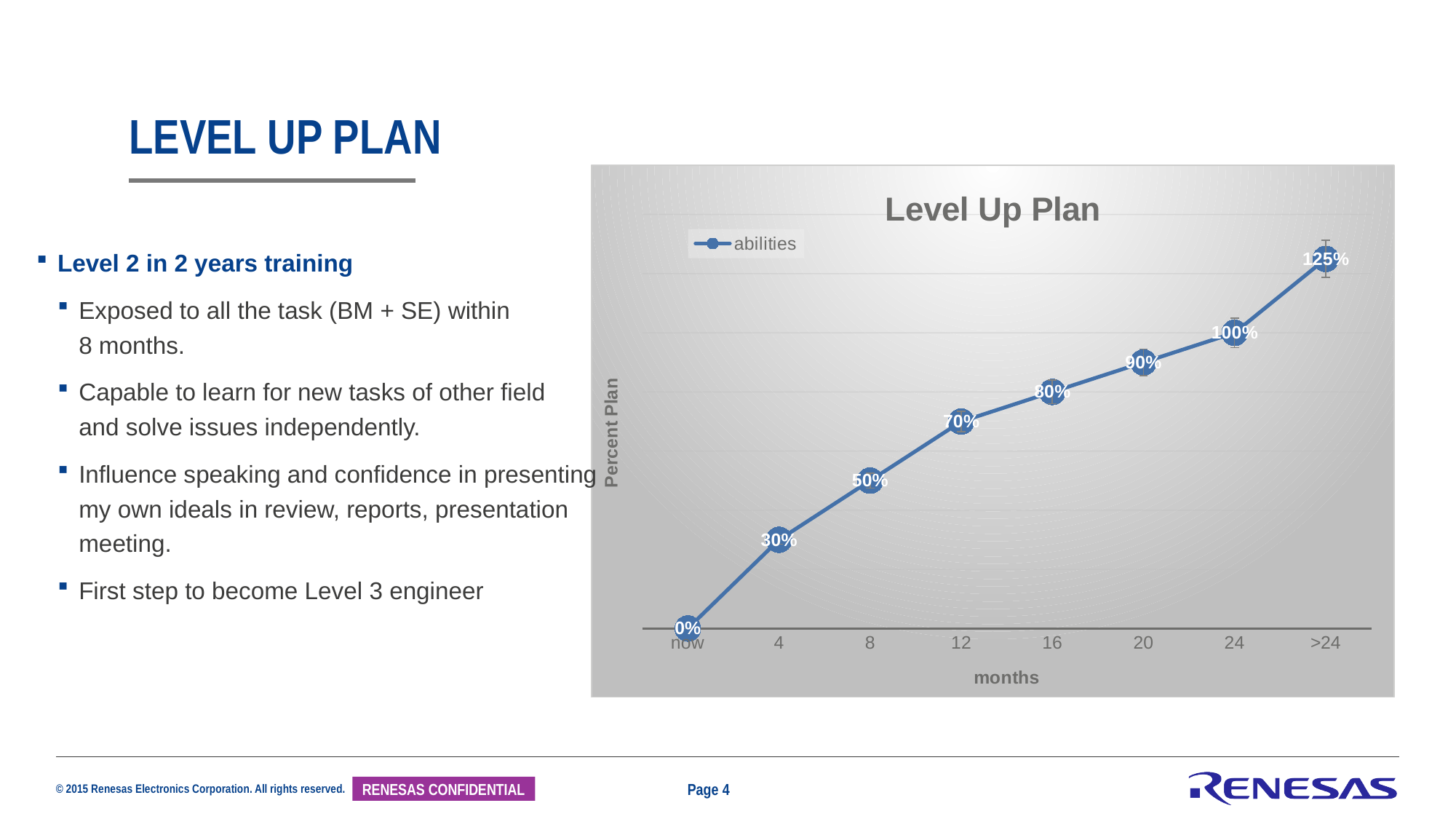

# Level up Plan

### Chart: Level Up Plan

| Category | abilities |
|---|---|
| now | 0.0 |
| 4 | 0.3 |
| 8 | 0.5 |
| 12 | 0.7 |
| 16 | 0.8 |
| 20 | 0.9 |
| 24 | 1.0 |
| >24 | 1.25 |
Level 2 in 2 years training
Exposed to all the task (BM + SE) within
8 months.
Capable to learn for new tasks of other field
and solve issues independently.
Influence speaking and confidence in presenting
my own ideals in review, reports, presentation
meeting.
First step to become Level 3 engineer
Page 4